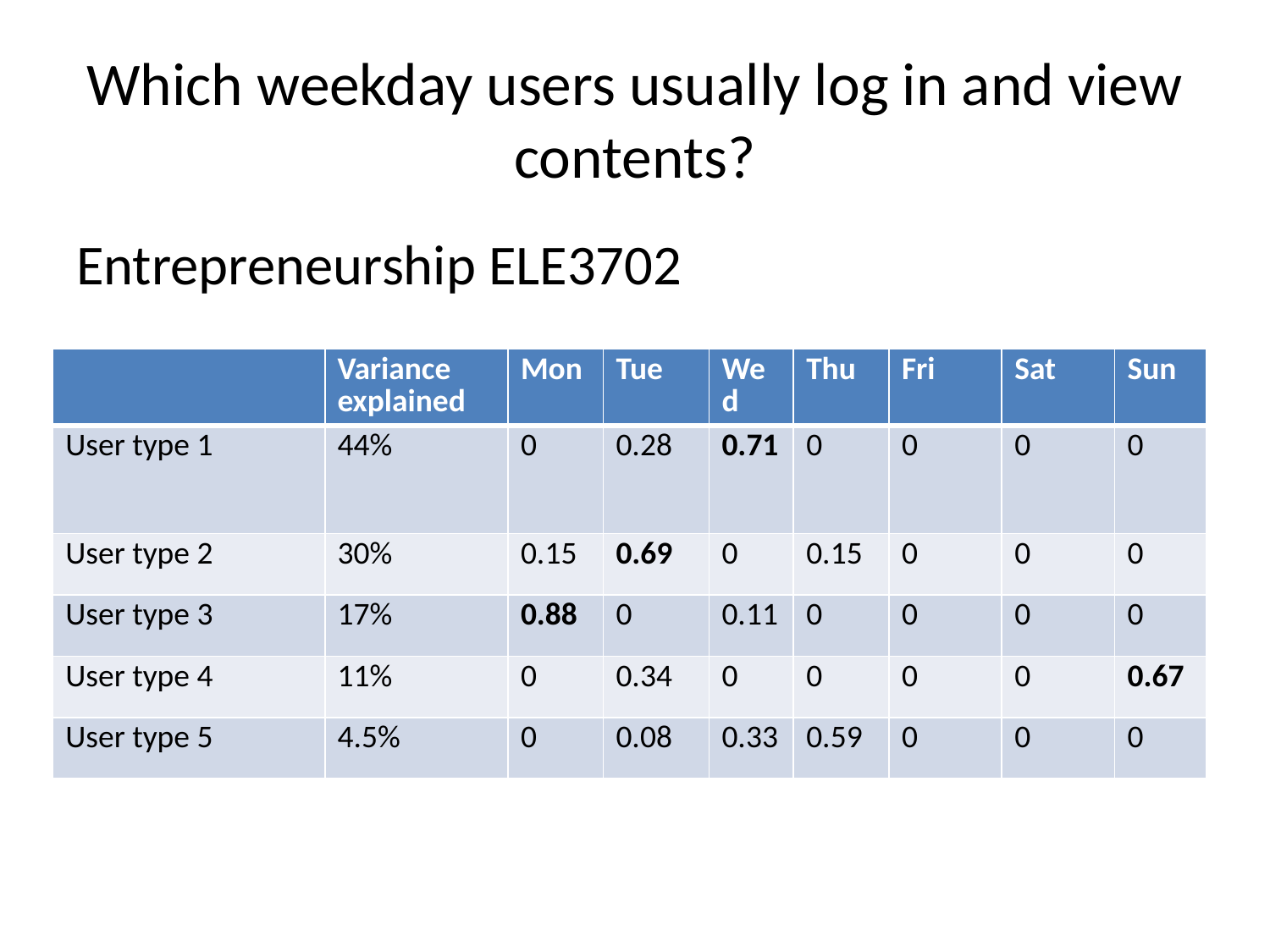

# Which weekday users usually log in and view contents?
Entrepreneurship ELE3702
|  | Variance explained | Mon | Tue | Wed | Thu | Fri | Sat | Sun |
| --- | --- | --- | --- | --- | --- | --- | --- | --- |
| User type 1 | 44% | 0 | 0.28 | 0.71 | 0 | 0 | 0 | 0 |
| User type 2 | 30% | 0.15 | 0.69 | 0 | 0.15 | 0 | 0 | 0 |
| User type 3 | 17% | 0.88 | 0 | 0.11 | 0 | 0 | 0 | 0 |
| User type 4 | 11% | 0 | 0.34 | 0 | 0 | 0 | 0 | 0.67 |
| User type 5 | 4.5% | 0 | 0.08 | 0.33 | 0.59 | 0 | 0 | 0 |